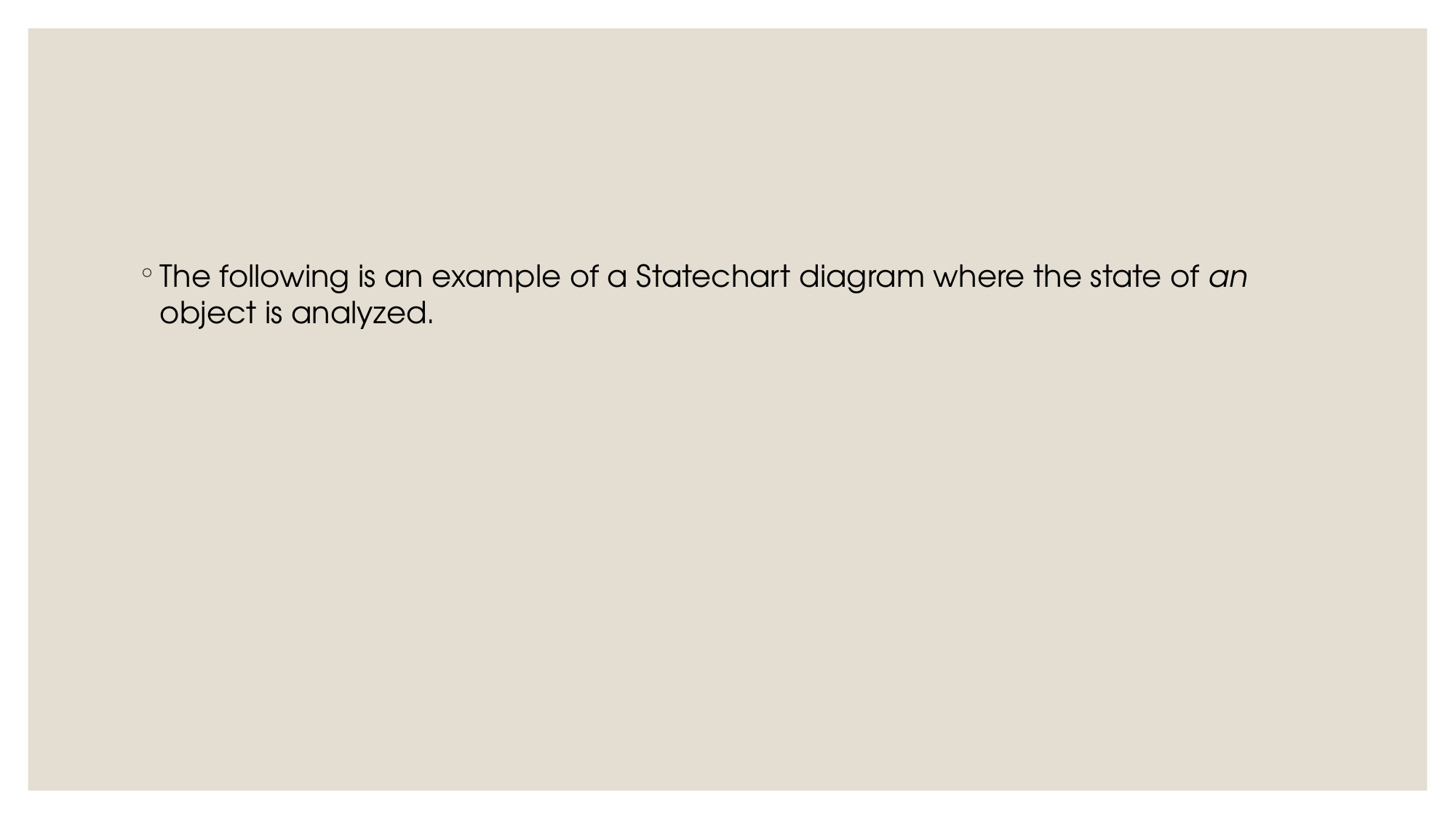

#
The following is an example of a Statechart diagram where the state of an object is analyzed.